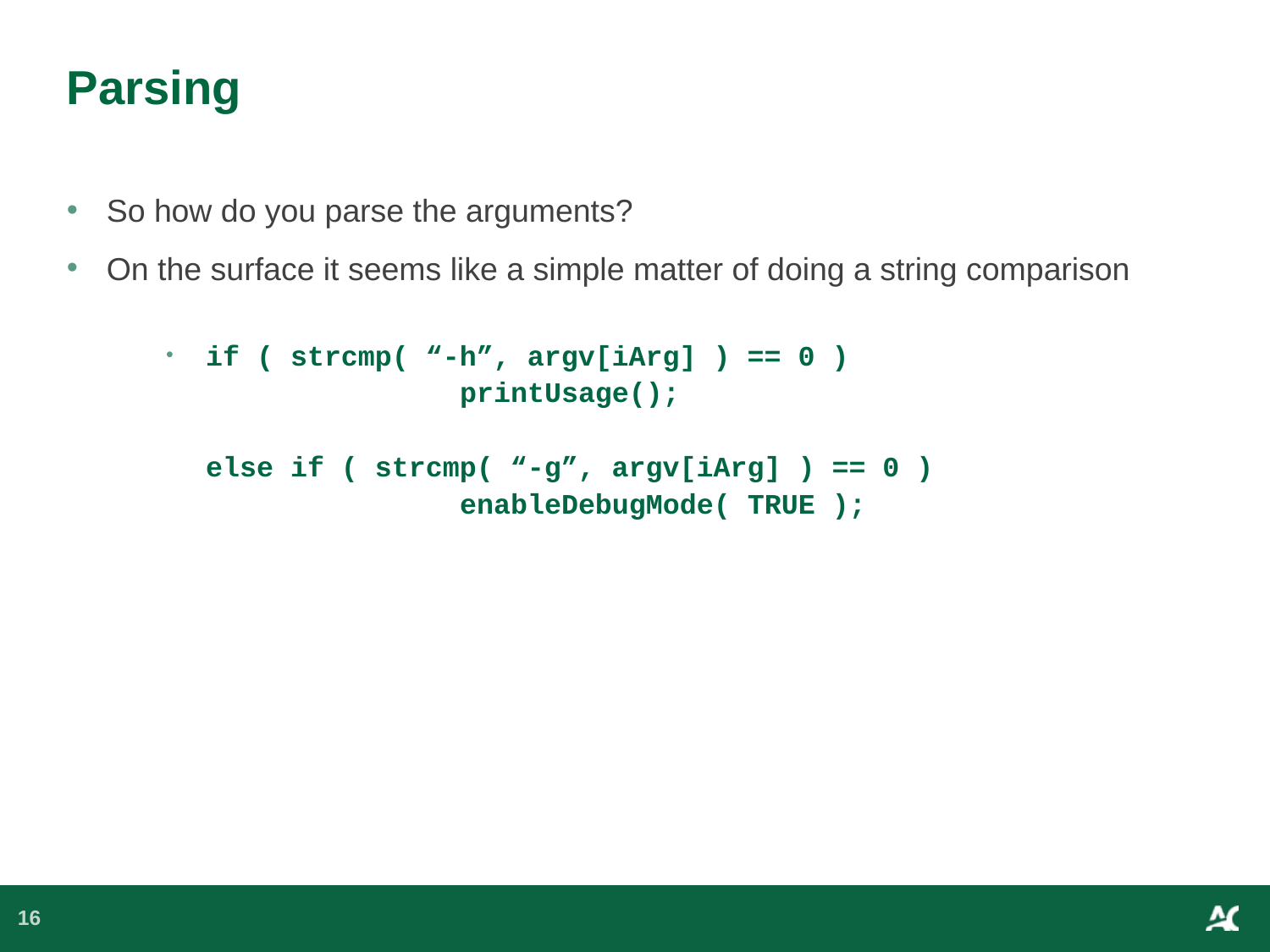

# Parsing
So how do you parse the arguments?
On the surface it seems like a simple matter of doing a string comparison
if ( strcmp( “-h”, argv[iArg] ) == 0 )
		printUsage();
else if ( strcmp( “-g”, argv[iArg] ) == 0 )
		enableDebugMode( TRUE );
16